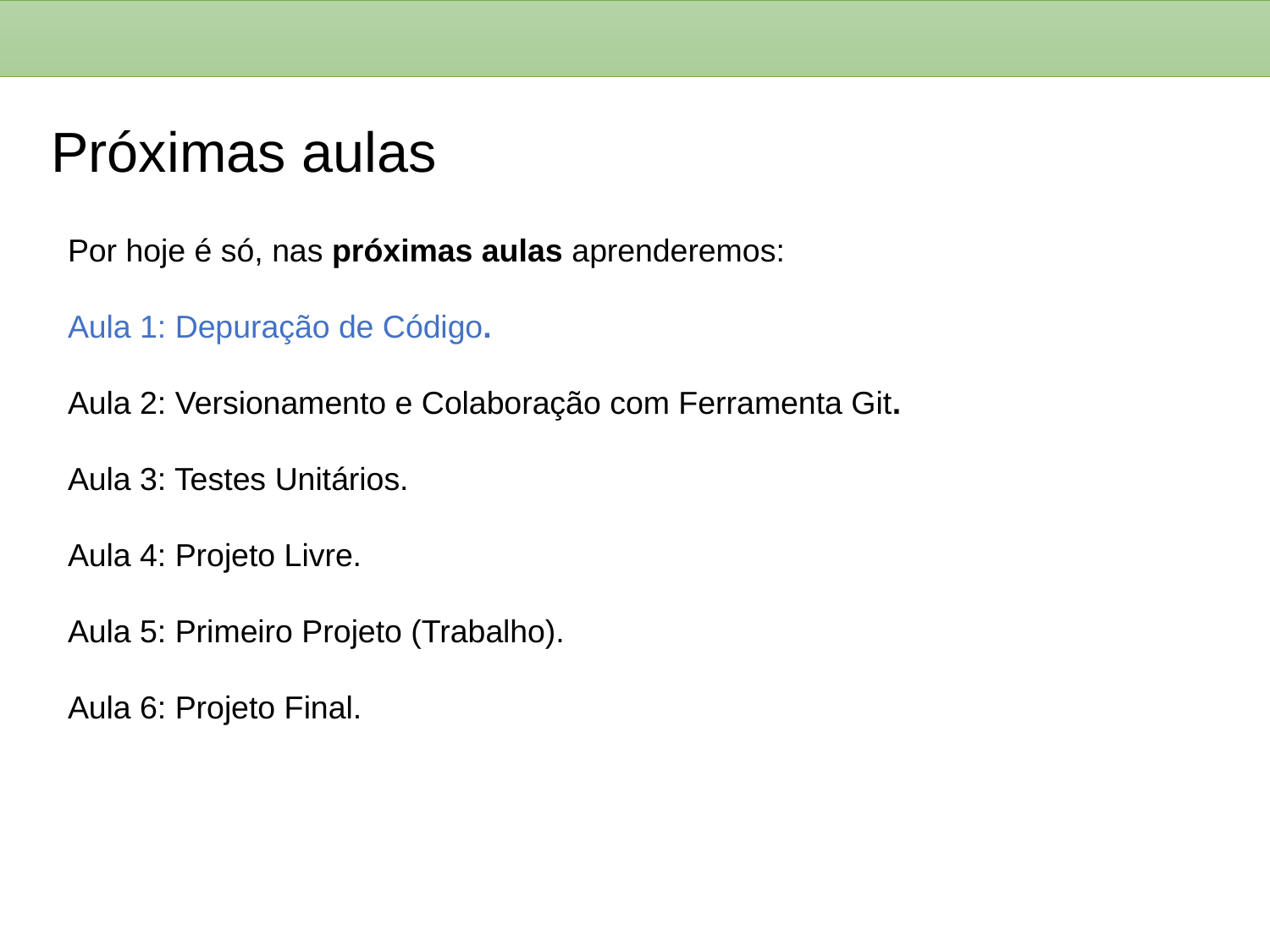

Próximas aulas
Por hoje é só, nas próximas aulas aprenderemos:

Aula 1: Depuração de Código.

Aula 2: Versionamento e Colaboração com Ferramenta Git.

Aula 3: Testes Unitários.

Aula 4: Projeto Livre.

Aula 5: Primeiro Projeto (Trabalho).

Aula 6: Projeto Final.